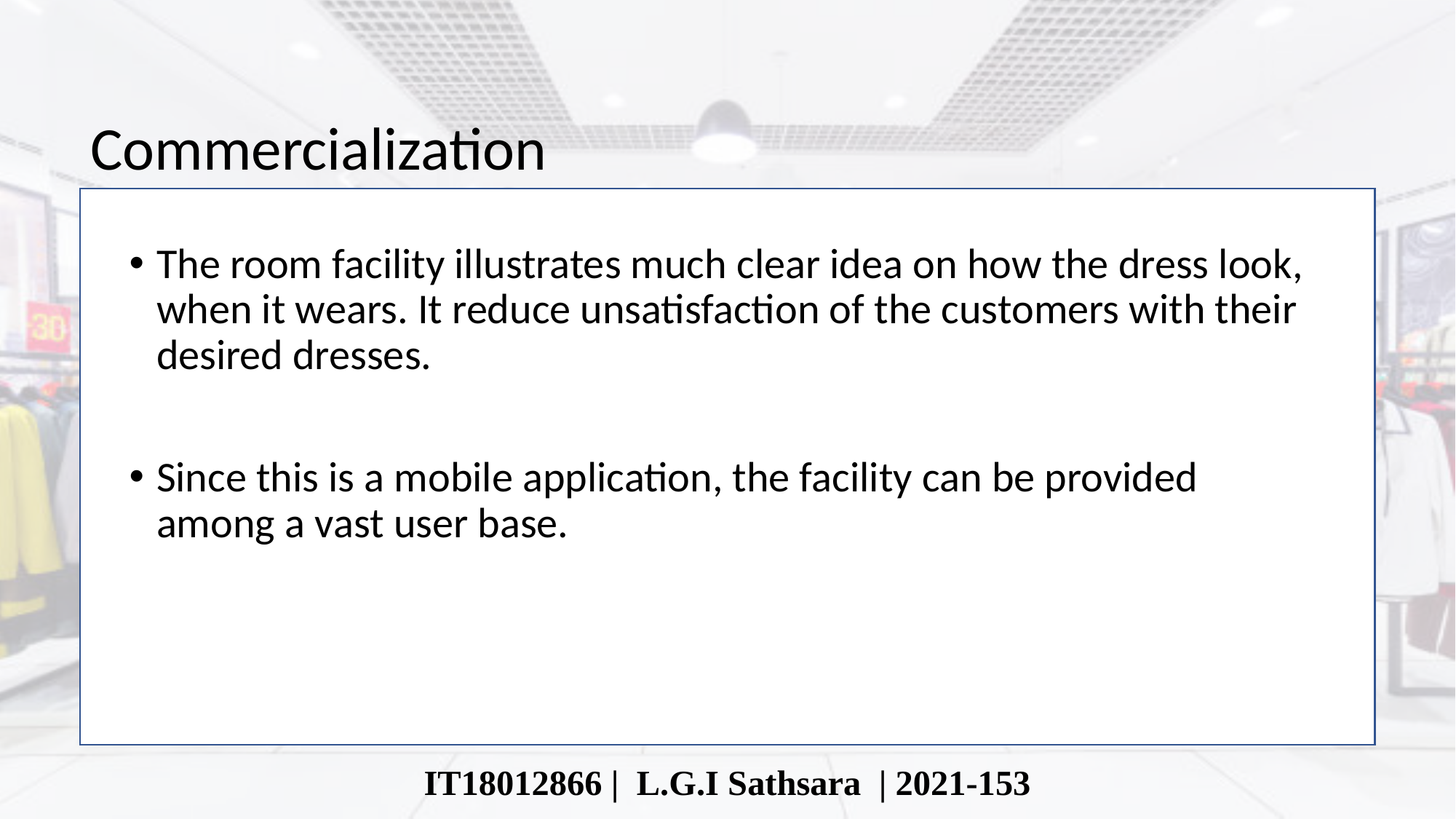

Commercialization
- The room facility illustrates much clear idea on how the dress look, when it wears. It reduce
   unsatisfaction of the customers with their desired dresses.
- Since this is a mobile application, the facility can be provided among a vast user base.
The room facility illustrates much clear idea on how the dress look, when it wears. It reduce unsatisfaction of the customers with their desired dresses.

Since this is a mobile application, the facility can be provided among a vast user base.
IT18012866 |  L.G.I Sathsara  | 2021-153